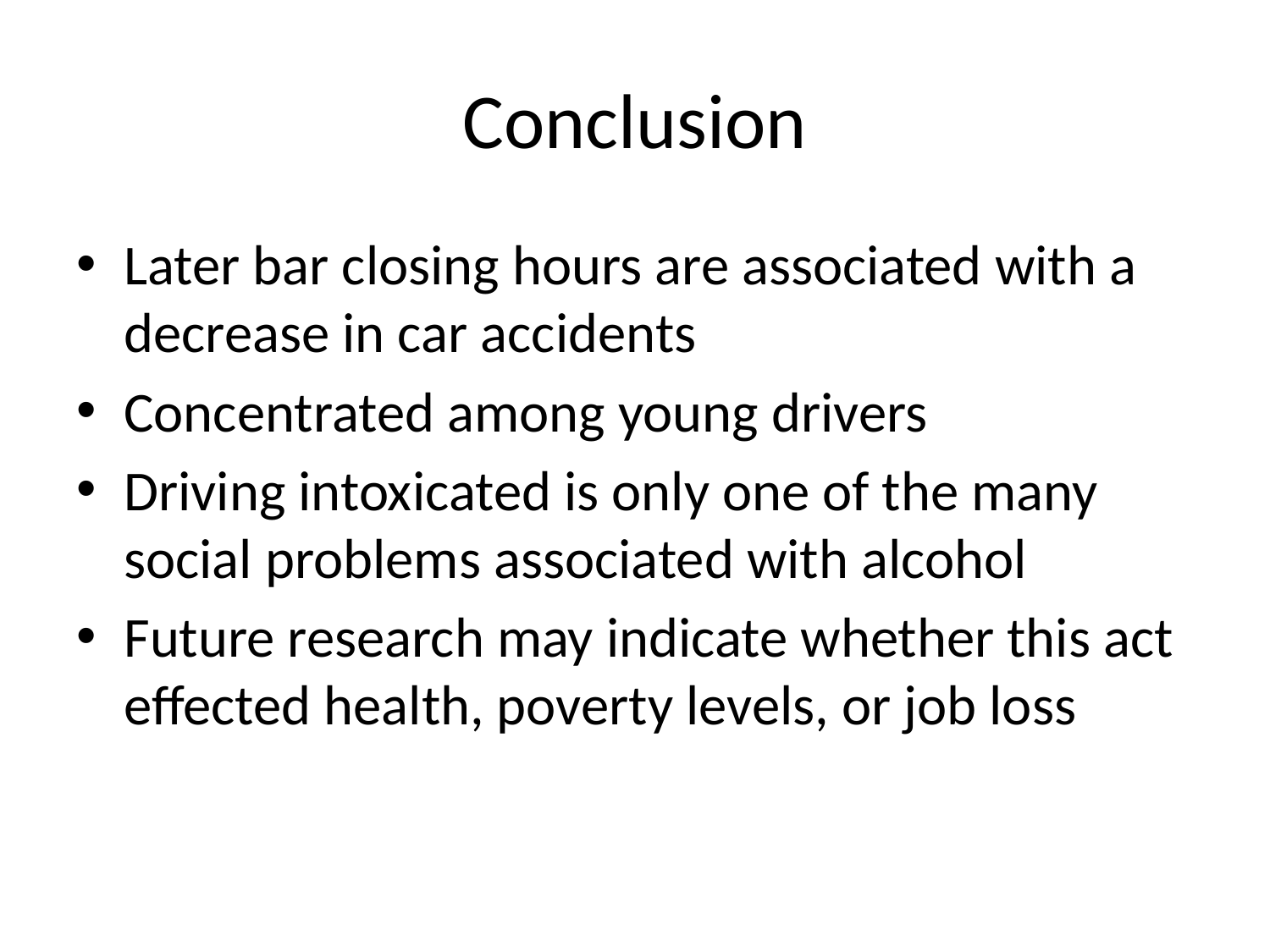

# Conclusion
Later bar closing hours are associated with a decrease in car accidents
Concentrated among young drivers
Driving intoxicated is only one of the many social problems associated with alcohol
Future research may indicate whether this act effected health, poverty levels, or job loss